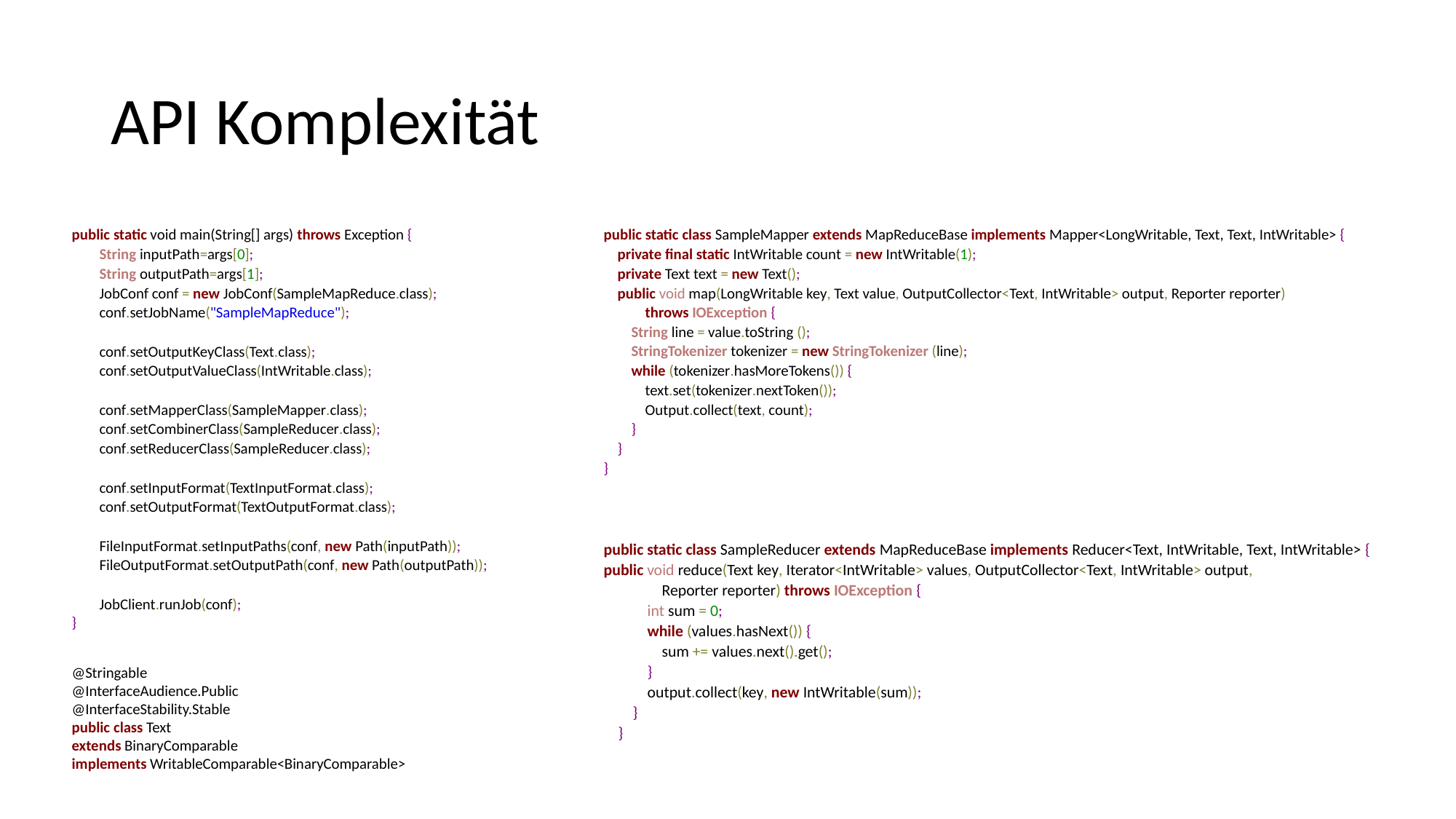

# API Komplexität
public static void main(String[] args) throws Exception {
        String inputPath=args[0];
        String outputPath=args[1];
        JobConf conf = new JobConf(SampleMapReduce.class);
        conf.setJobName("SampleMapReduce");

        conf.setOutputKeyClass(Text.class);
        conf.setOutputValueClass(IntWritable.class);

        conf.setMapperClass(SampleMapper.class);
        conf.setCombinerClass(SampleReducer.class);
        conf.setReducerClass(SampleReducer.class);

        conf.setInputFormat(TextInputFormat.class);
        conf.setOutputFormat(TextOutputFormat.class);

        FileInputFormat.setInputPaths(conf, new Path(inputPath));
        FileOutputFormat.setOutputPath(conf, new Path(outputPath));

        JobClient.runJob(conf);
}
public static class SampleMapper extends MapReduceBase implements Mapper<LongWritable, Text, Text, IntWritable> {
    private final static IntWritable count = new IntWritable(1);
    private Text text = new Text();
    public void map(LongWritable key, Text value, OutputCollector<Text, IntWritable> output, Reporter reporter)
            throws IOException {
        String line = value.toString ();
        StringTokenizer tokenizer = new StringTokenizer (line);
        while (tokenizer.hasMoreTokens()) {
            text.set(tokenizer.nextToken());
            Output.collect(text, count);
        }
    }
}
public static class SampleReducer extends MapReduceBase implements Reducer<Text, IntWritable, Text, IntWritable> {
public void reduce(Text key, Iterator<IntWritable> values, OutputCollector<Text, IntWritable> output,
                Reporter reporter) throws IOException {
            int sum = 0;
            while (values.hasNext()) {
                sum += values.next().get();
            }
            output.collect(key, new IntWritable(sum));
        }
    }
@Stringable
@InterfaceAudience.Public
@InterfaceStability.Stable
public class Text
extends BinaryComparable
implements WritableComparable<BinaryComparable>